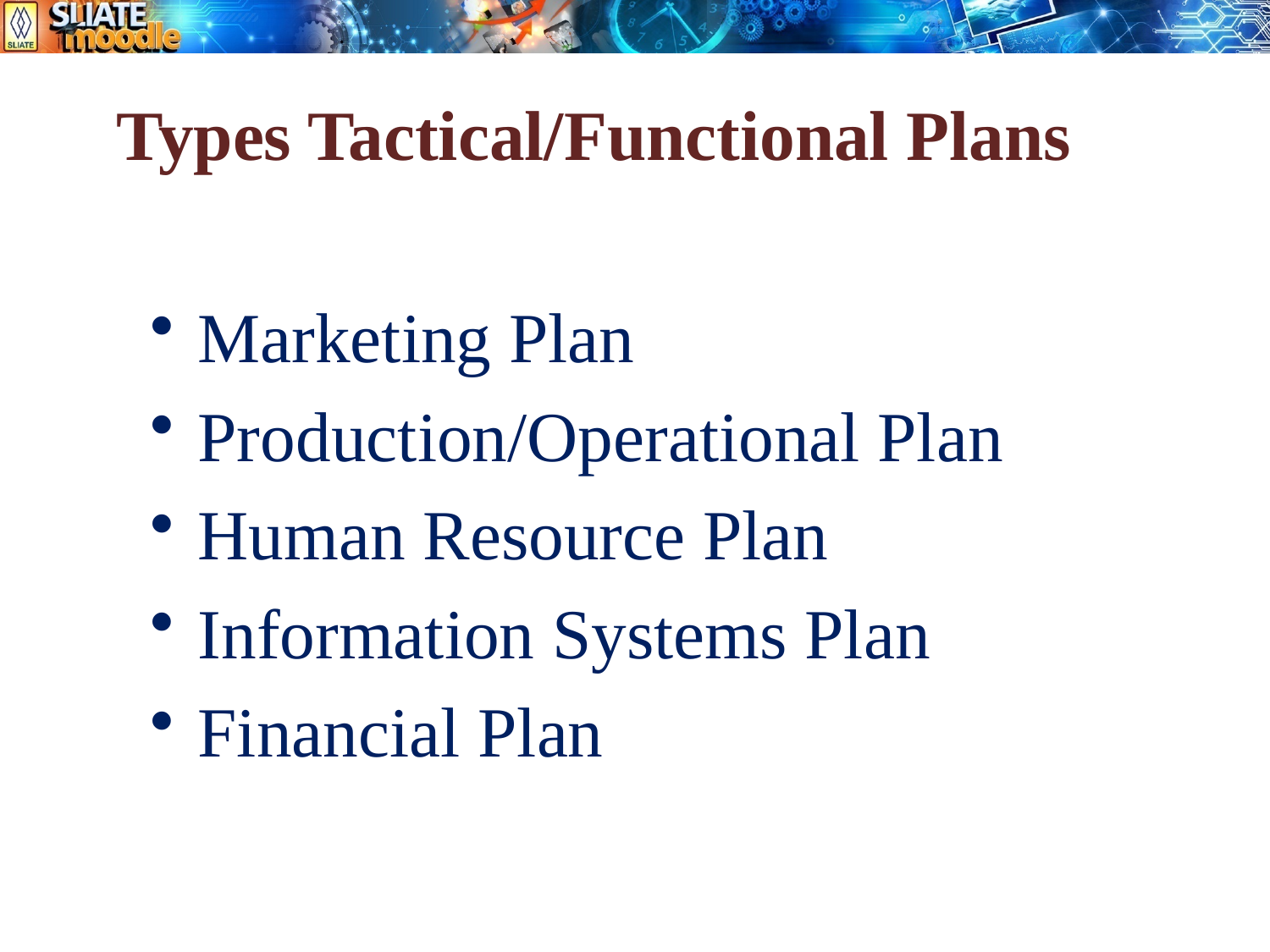

# Types Tactical/Functional Plans
Marketing Plan
Production/Operational Plan
Human Resource Plan
Information Systems Plan
Financial Plan